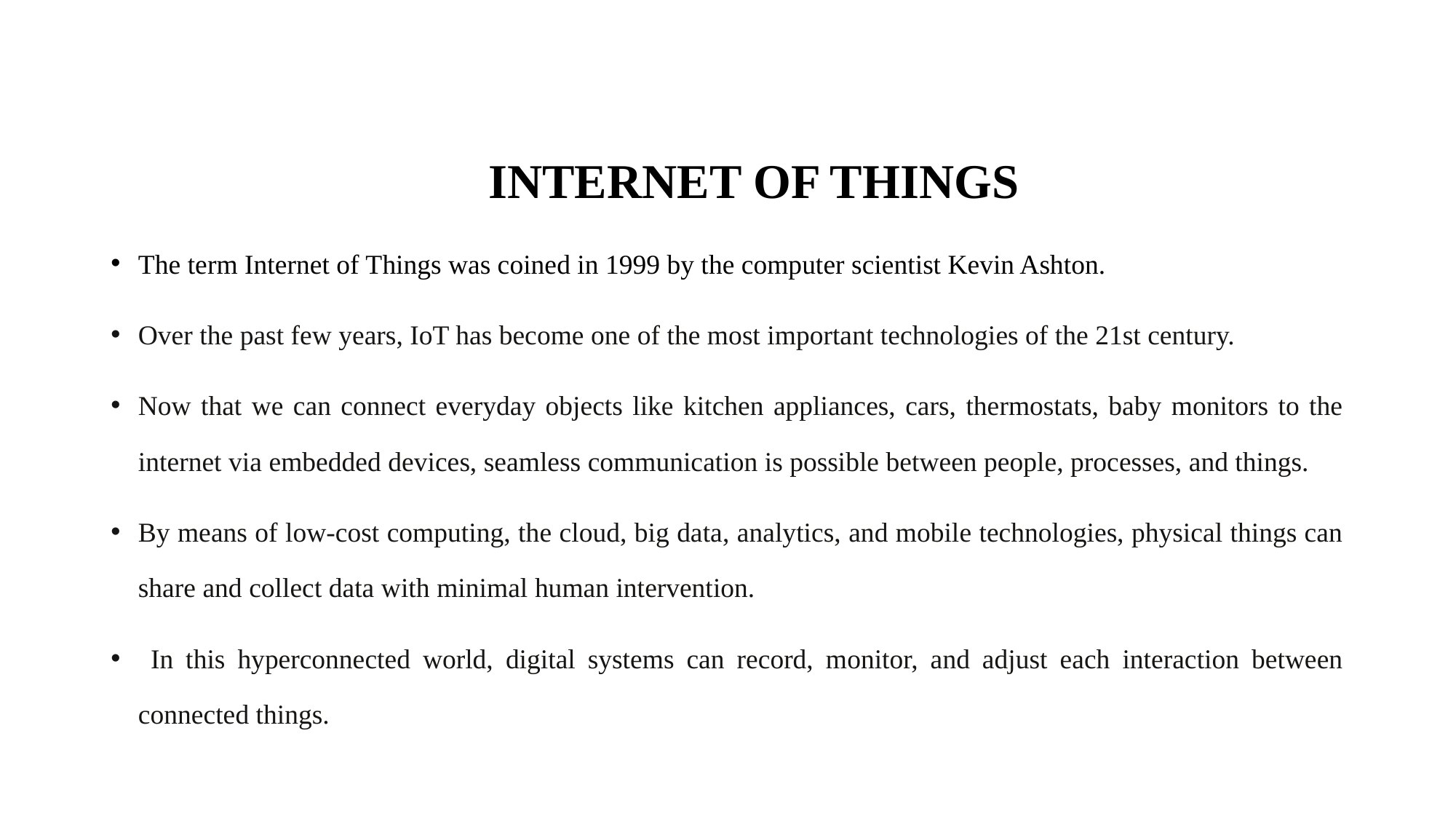

# INTERNET OF THINGS
The term Internet of Things was coined in 1999 by the computer scientist Kevin Ashton.
Over the past few years, IoT has become one of the most important technologies of the 21st century.
Now that we can connect everyday objects like kitchen appliances, cars, thermostats, baby monitors to the internet via embedded devices, seamless communication is possible between people, processes, and things.
By means of low-cost computing, the cloud, big data, analytics, and mobile technologies, physical things can share and collect data with minimal human intervention.
 In this hyperconnected world, digital systems can record, monitor, and adjust each interaction between connected things.